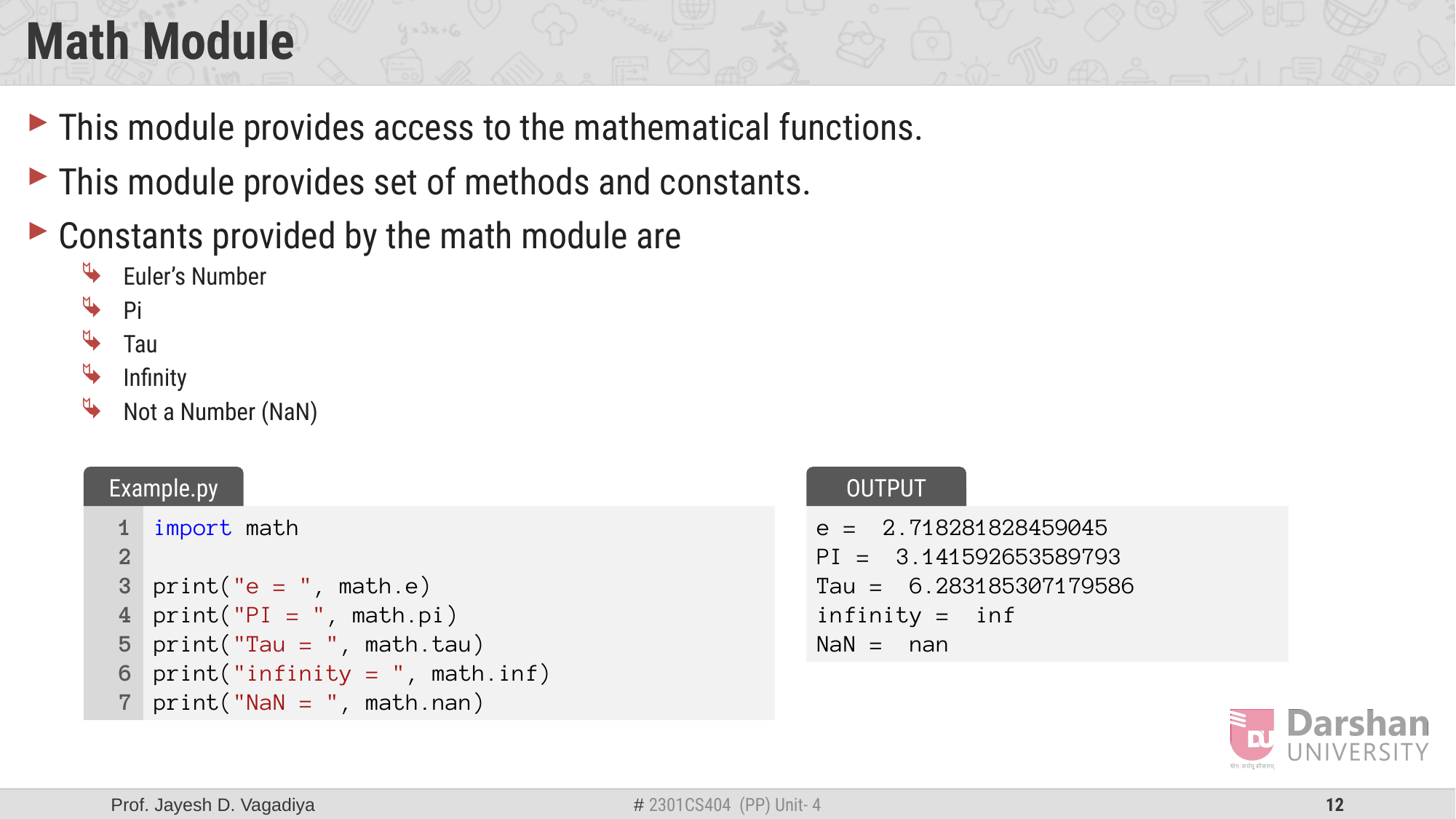

# Math Module
This module provides access to the mathematical functions.
This module provides set of methods and constants.
Constants provided by the math module are
Euler’s Number
Pi
Tau
Infinity
Not a Number (NaN)

Example.py
OUTPUT
1
2
3
4
5
6
7
import math
print("e = ", math.e)
print("PI = ", math.pi)
print("Tau = ", math.tau)
print("infinity = ", math.inf)
print("NaN = ", math.nan)
e =  2.718281828459045
PI =  3.141592653589793
Tau =  6.283185307179586
infinity =  inf
NaN =  nan